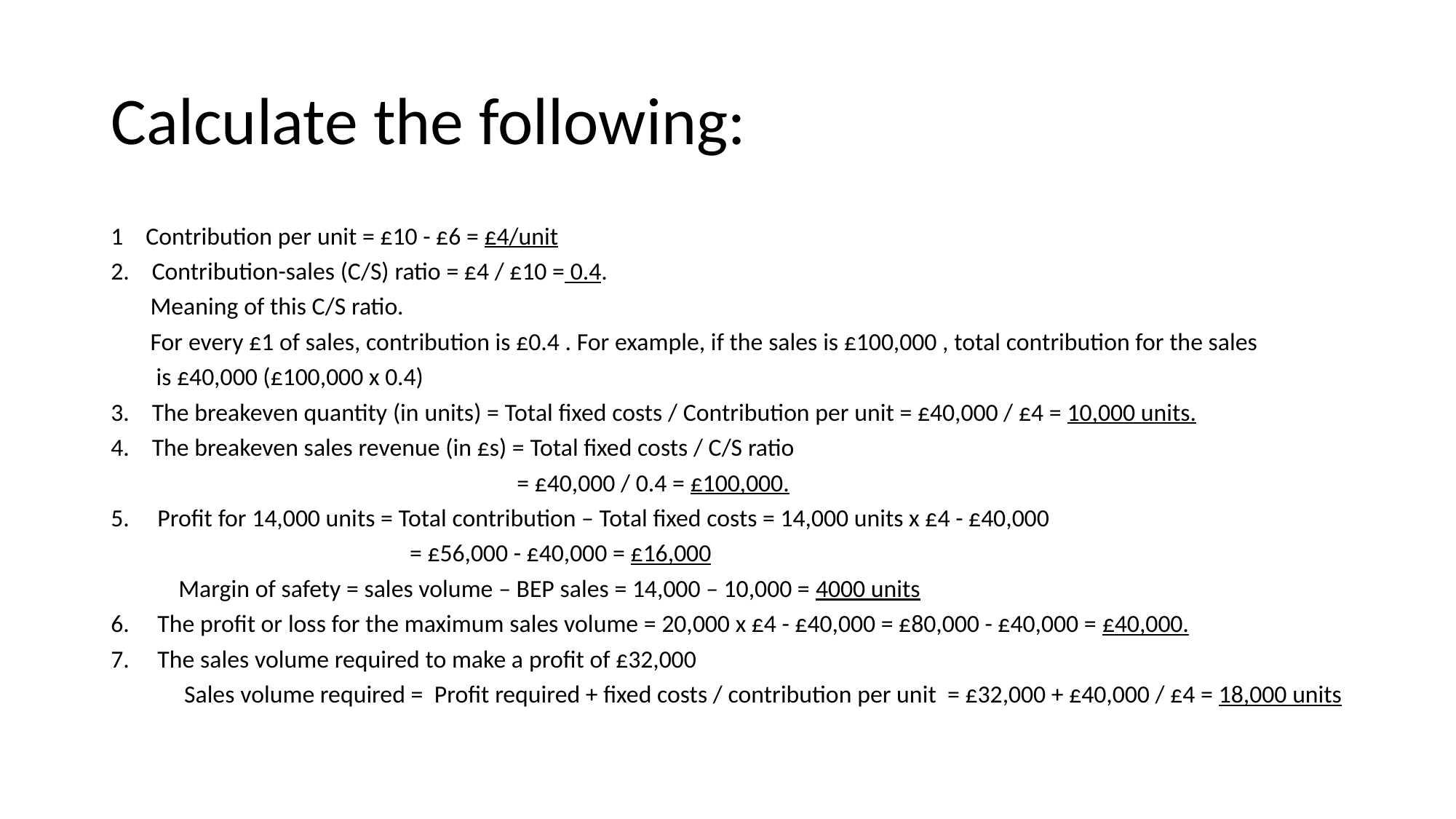

# Calculate the following:
1    Contribution per unit = £10 - £6 = £4/unit
2.    Contribution-sales (C/S) ratio = £4 / £10 = 0.4.
       Meaning of this C/S ratio.
       For every £1 of sales, contribution is £0.4 . For example, if the sales is £100,000 , total contribution for the sales
        is £40,000 (£100,000 x 0.4)
3.    The breakeven quantity (in units) = Total fixed costs / Contribution per unit = £40,000 / £4 = 10,000 units.
4.    The breakeven sales revenue (in £s) = Total fixed costs / C/S ratio
                                                                        = £40,000 / 0.4 = £100,000.
5.     Profit for 14,000 units = Total contribution – Total fixed costs = 14,000 units x £4 - £40,000
                                                     = £56,000 - £40,000 = £16,000
            Margin of safety = sales volume – BEP sales = 14,000 – 10,000 = 4000 units
6.     The profit or loss for the maximum sales volume = 20,000 x £4 - £40,000 = £80,000 - £40,000 = £40,000.
7.     The sales volume required to make a profit of £32,000
             Sales volume required =  Profit required + fixed costs / contribution per unit  = £32,000 + £40,000 / £4 = 18,000 units